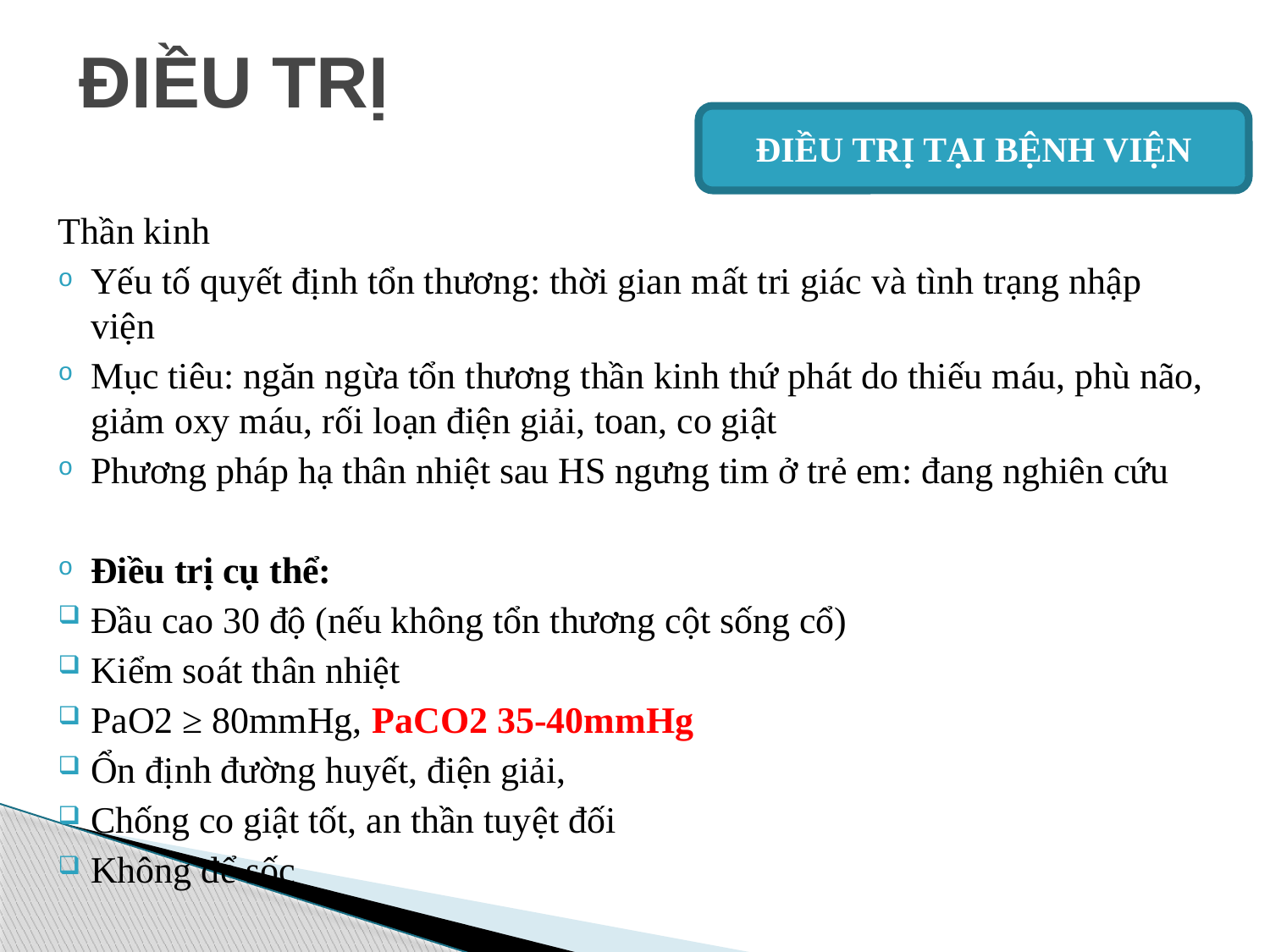

# ĐIỀU TRỊ

ĐIỀU TRỊ TẠI BỆNH VIỆN
Thần kinh
Yếu tố quyết định tổn thương: thời gian mất tri giác và tình trạng nhập viện
Mục tiêu: ngăn ngừa tổn thương thần kinh thứ phát do thiếu máu, phù não, giảm oxy máu, rối loạn điện giải, toan, co giật
Phương pháp hạ thân nhiệt sau HS ngưng tim ở trẻ em: đang nghiên cứu

Điều trị cụ thể:
Đầu cao 30 độ (nếu không tổn thương cột sống cổ)
Kiểm soát thân nhiệt
PaO2 ≥ 80mmHg, PaCO2 35-40mmHg
Ổn định đường huyết, điện giải,
Chống co giật tốt, an thần tuyệt đối
Không để sốc